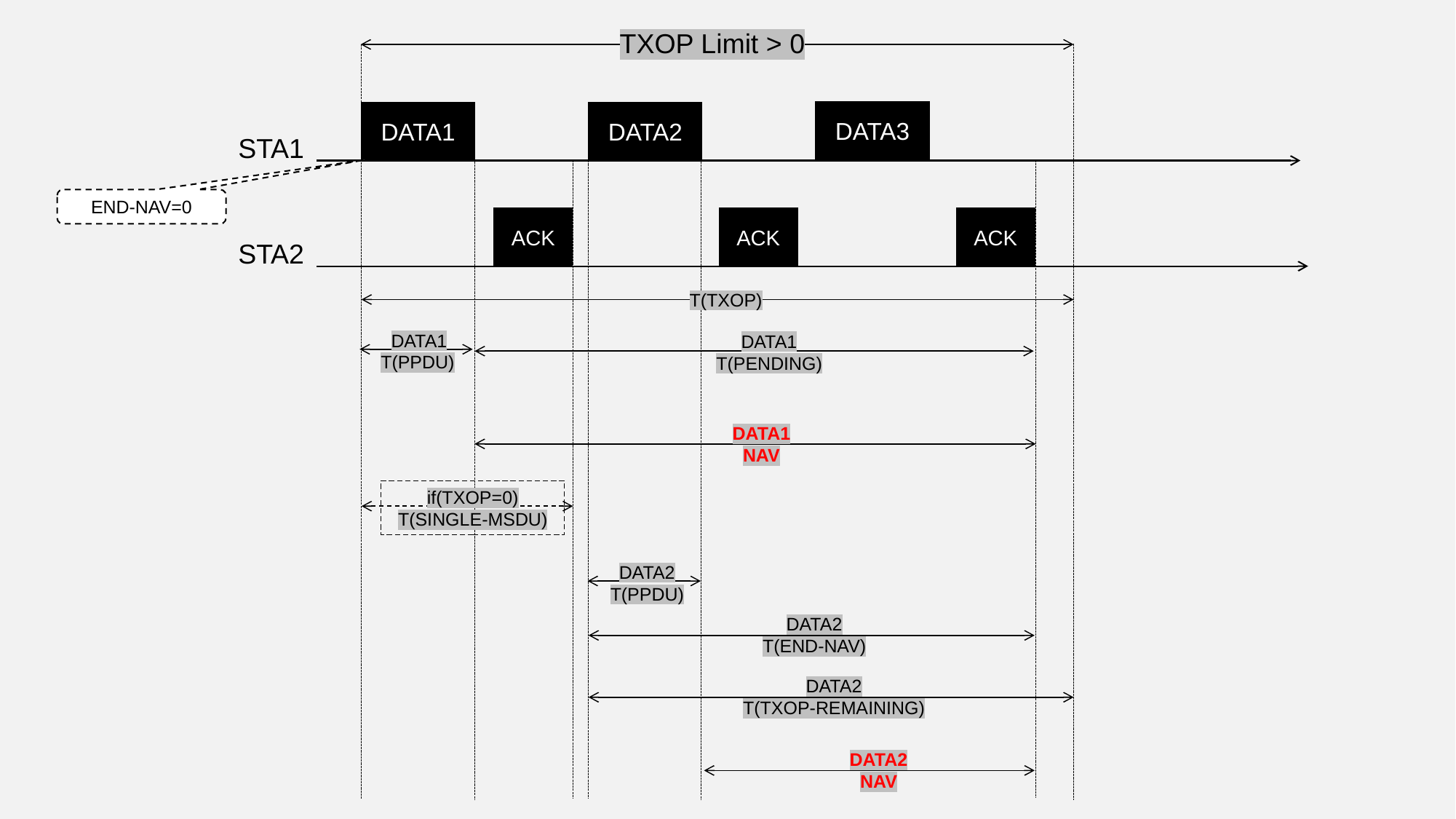

TXOP Limit > 0
DATA3
DATA1
DATA2
STA1
END-NAV=0
ACK
ACK
ACK
STA2
T(TXOP)
DATA1
T(PPDU)
DATA1
T(PENDING)
DATA1
NAV
if(TXOP=0)
T(SINGLE-MSDU)
DATA2
T(PPDU)
DATA2
T(END-NAV)
DATA2
T(TXOP-REMAINING)
DATA2
NAV